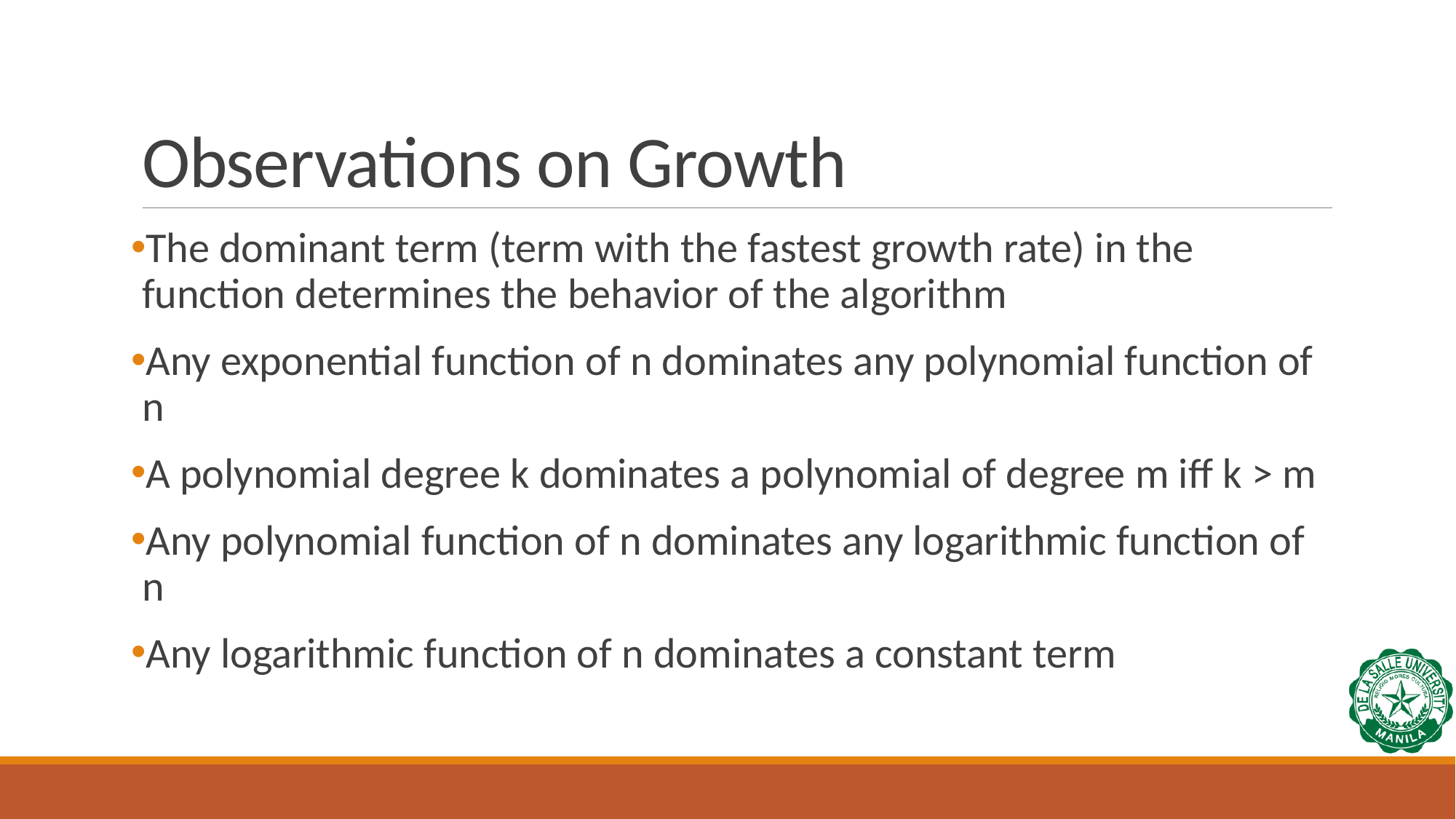

# Observations on Growth
The dominant term (term with the fastest growth rate) in the function determines the behavior of the algorithm
Any exponential function of n dominates any polynomial function of n
A polynomial degree k dominates a polynomial of degree m iff k > m
Any polynomial function of n dominates any logarithmic function of n
Any logarithmic function of n dominates a constant term